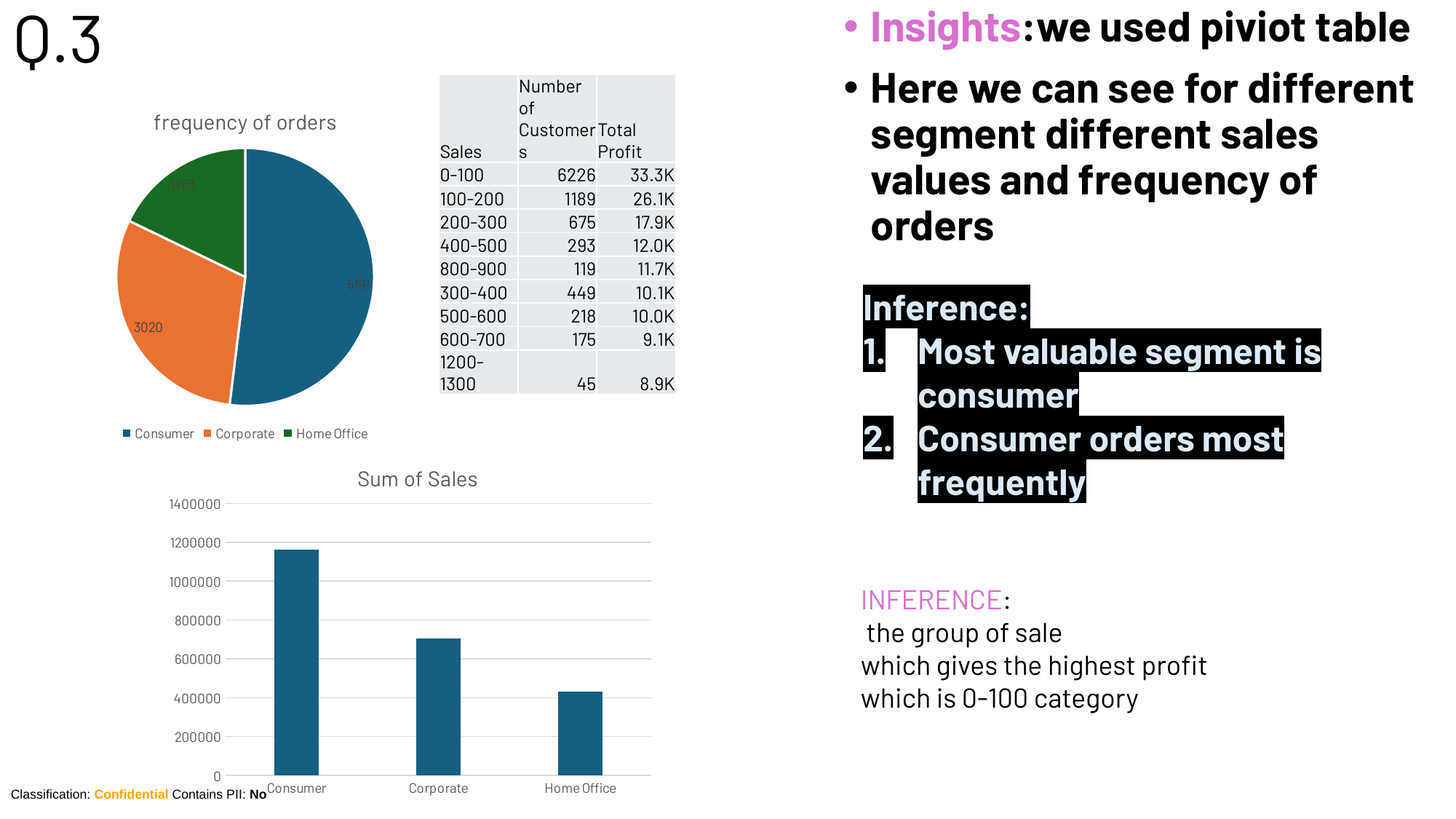

Q.3
Insights:we used piviot table
Here we can see for different segment different sales values and frequency of orders

| Sales | Number of Customers | Total Profit |
| --- | --- | --- |
| 0-100 | 6226 | 33.3K |
| 100-200 | 1189 | 26.1K |
| 200-300 | 675 | 17.9K |
| 400-500 | 293 | 12.0K |
| 800-900 | 119 | 11.7K |
| 300-400 | 449 | 10.1K |
| 500-600 | 218 | 10.0K |
| 600-700 | 175 | 9.1K |
| 1200-1300 | 45 | 8.9K |

### Chart: frequency of orders

| Category | Count of Segment |
|---|---|
| Consumer | 5191.0 |
| Corporate | 3020.0 |
| Home Office | 1783.0 |
Inference:
Most valuable segment is consumer
Consumer orders most frequently

### Chart:

| Category | Sum of Sales |
|---|---|
| Consumer | 1161401.3449999888 |
| Corporate | 706146.3668000001 |
| Home Office | 429653.1485000003 |
INFERENCE:
 the group of sale
which gives the highest profit
which is 0-100 category